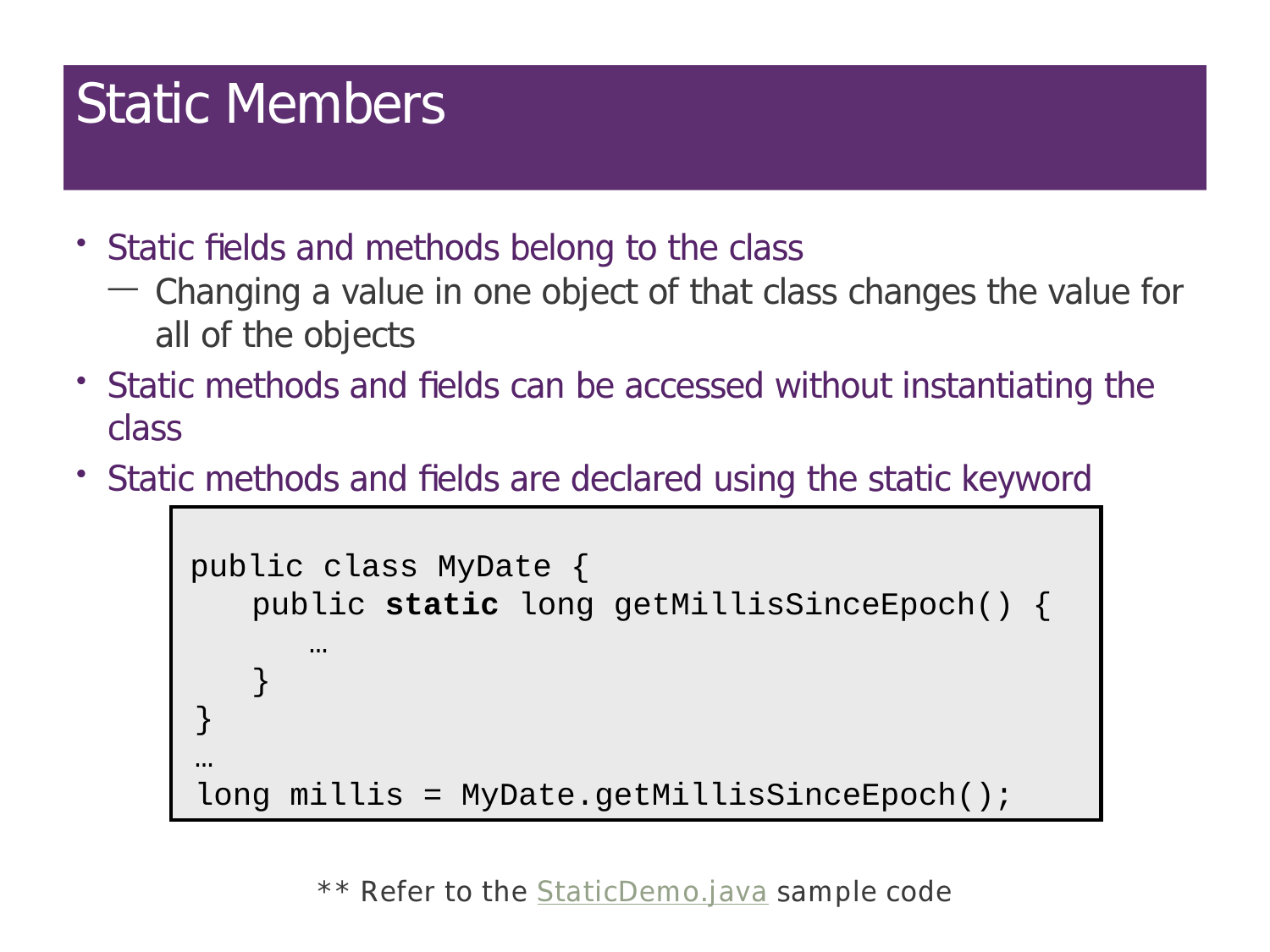

# Static Members
Static fields and methods belong to the class
Changing a value in one object of that class changes the value for all of the objects
Static methods and fields can be accessed without instantiating the class
Static methods and fields are declared using the static keyword

** Refer to the StaticDemo.java sample code

 public class MyDate {
   public static long getMillisSinceEpoch() {
      …
   }
}
…
long millis = MyDate.getMillisSinceEpoch();